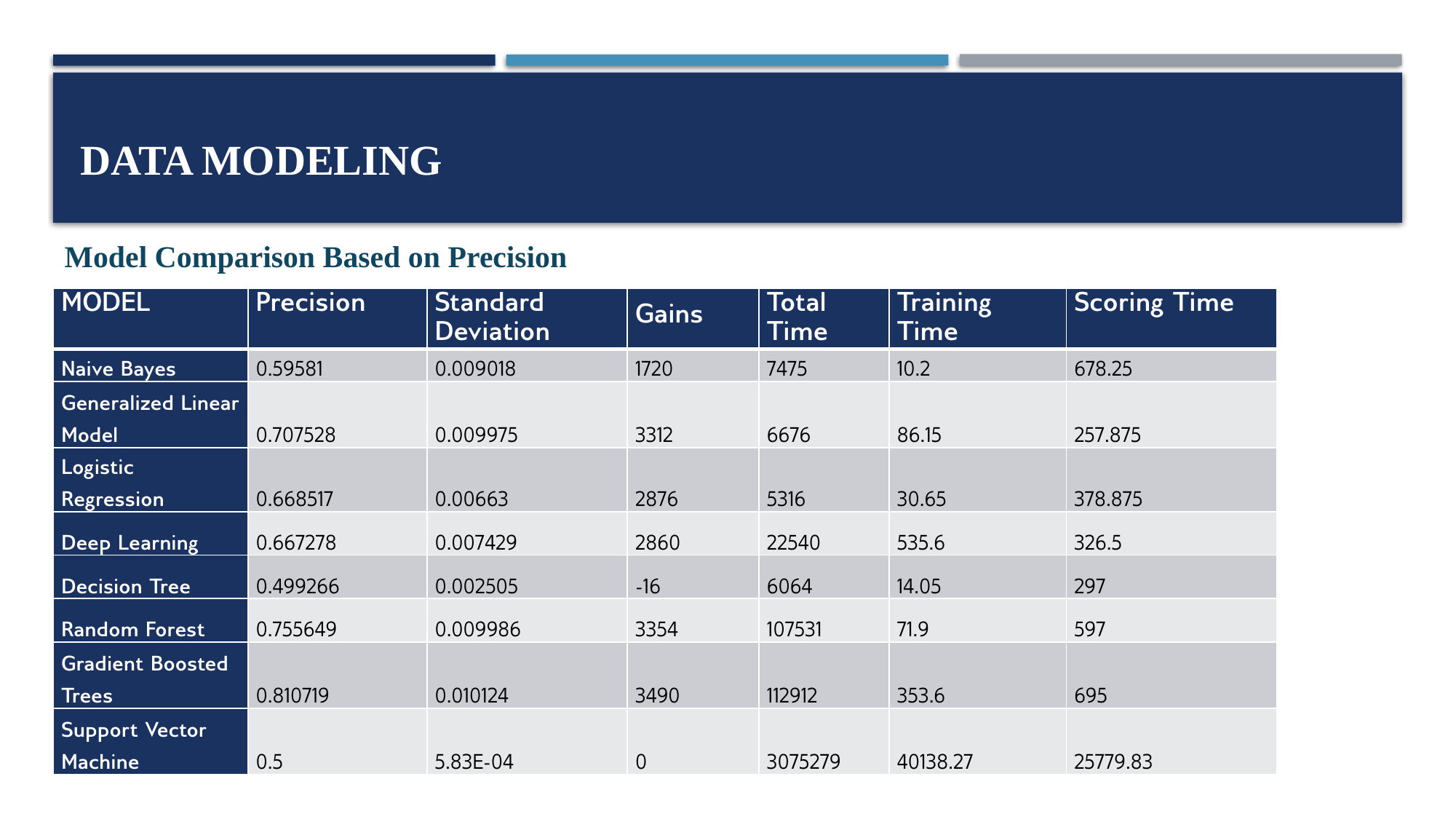

# DATA MODELING

Model Comparison Based on Precision

| MODEL | Precision | Standard Deviation | Gains | Total Time | Training Time | Scoring Time |
| --- | --- | --- | --- | --- | --- | --- |
| Naive Bayes | 0.59581 | 0.009018 | 1720 | 7475 | 10.2 | 678.25 |
| Generalized Linear Model | 0.707528 | 0.009975 | 3312 | 6676 | 86.15 | 257.875 |
| Logistic Regression | 0.668517 | 0.00663 | 2876 | 5316 | 30.65 | 378.875 |
| Deep Learning | 0.667278 | 0.007429 | 2860 | 22540 | 535.6 | 326.5 |
| Decision Tree | 0.499266 | 0.002505 | -16 | 6064 | 14.05 | 297 |
| Random Forest | 0.755649 | 0.009986 | 3354 | 107531 | 71.9 | 597 |
| Gradient Boosted Trees | 0.810719 | 0.010124 | 3490 | 112912 | 353.6 | 695 |
| Support Vector Machine | 0.5 | 5.83E-04 | 0 | 3075279 | 40138.27 | 25779.83 |